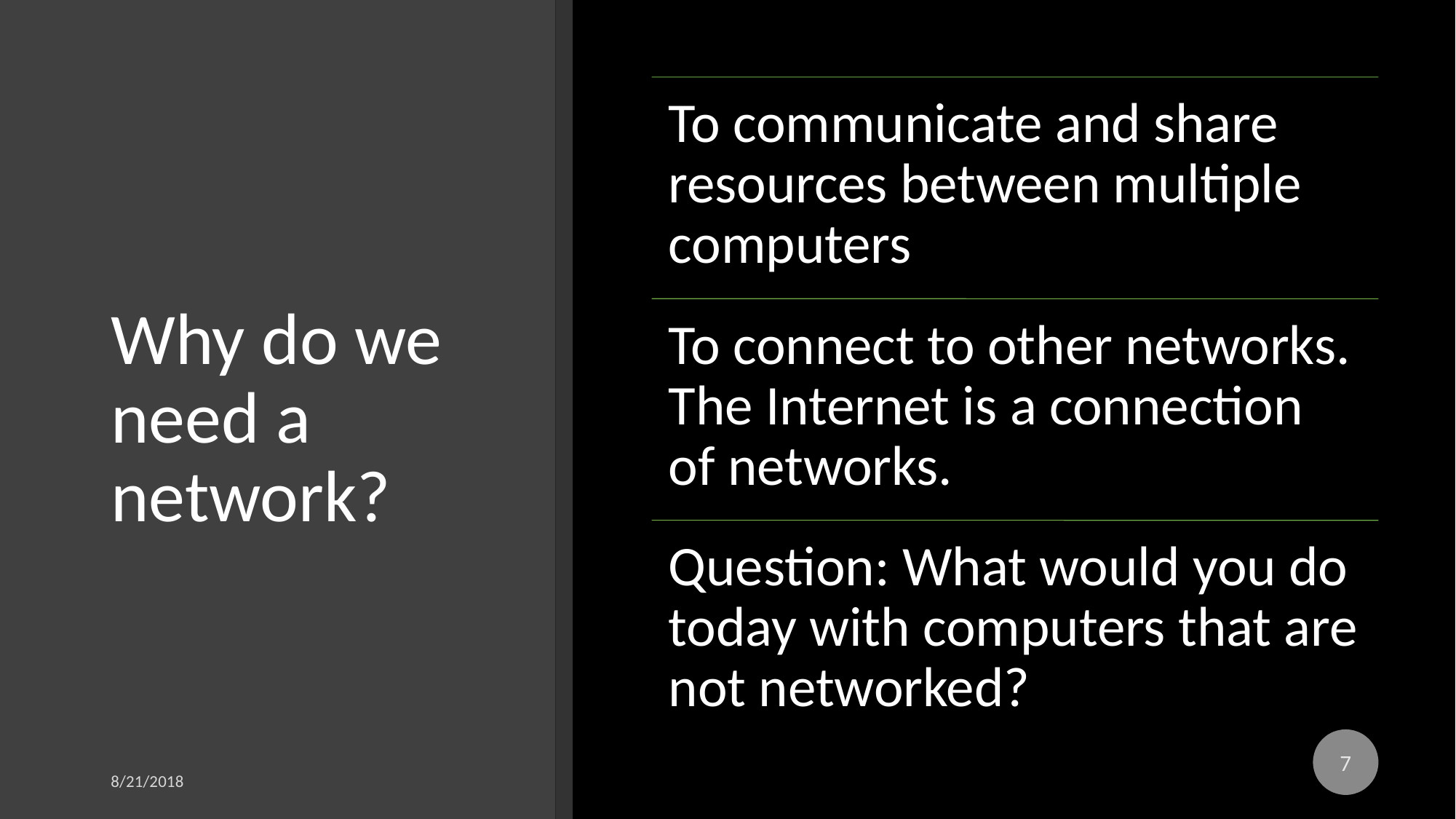

To communicate and share resources between multiple computers
To connect to other networks. The Internet is a connection of networks.
Question: What would you do today with computers that are not networked?
# Why do we need a network?
7
IST346: Info Tech Management & Administration
8/21/2018